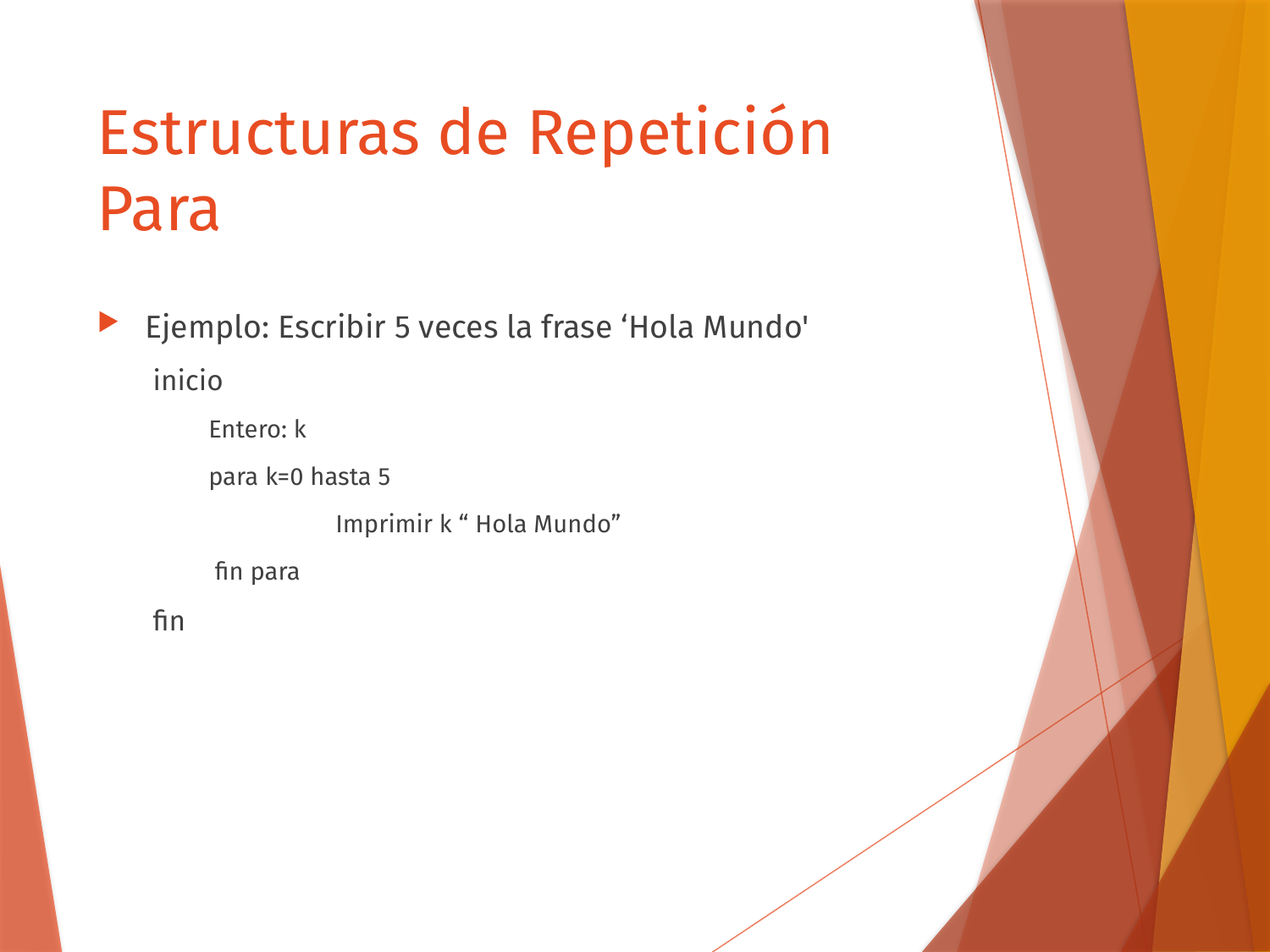

# Estructuras de Repetición Para
Ejemplo: Escribir 5 veces la frase ‘Hola Mundo'
inicio
Entero: k
para k=0 hasta 5
	Imprimir k “ Hola Mundo”
 fin para
fin